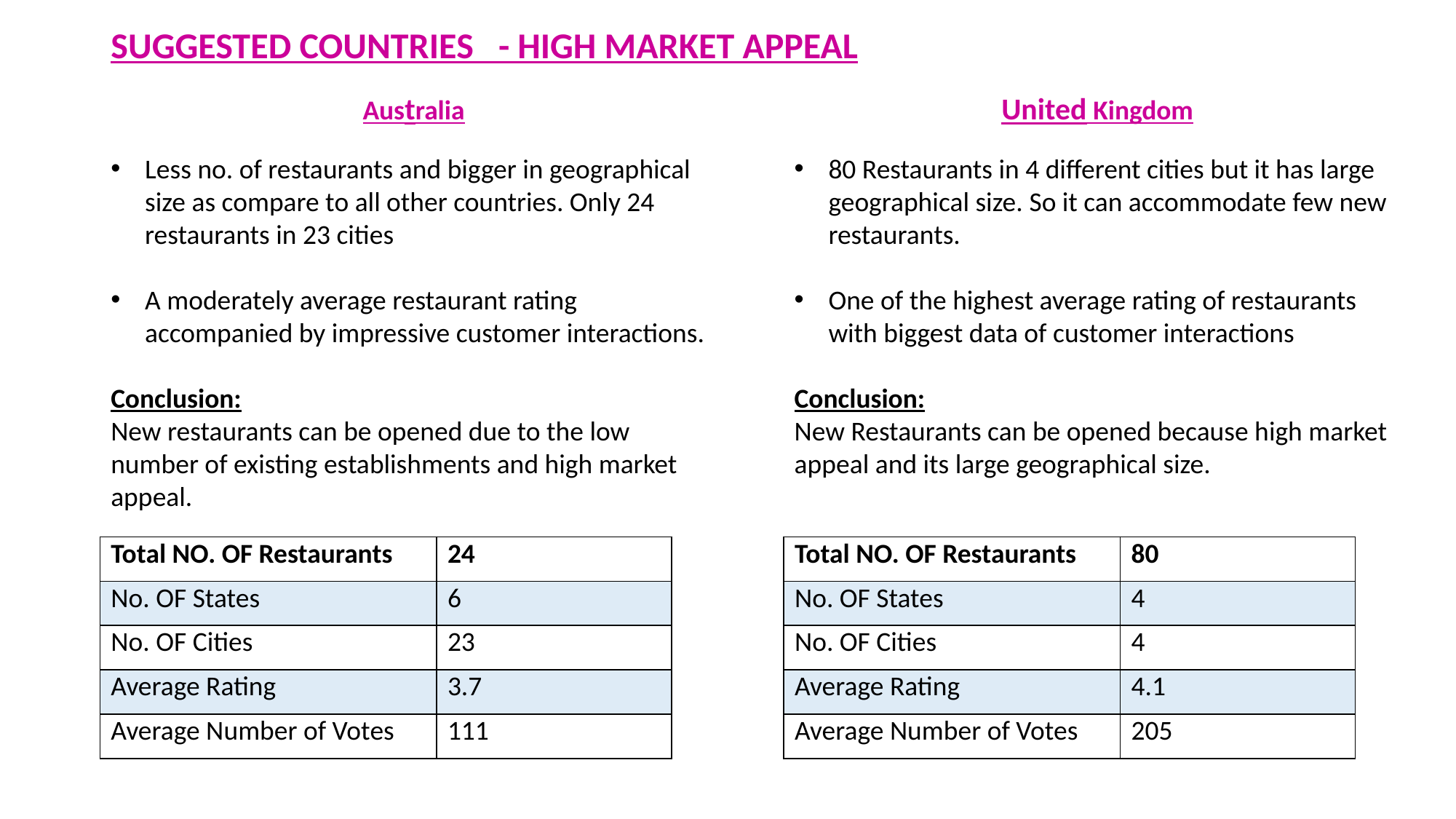

# SUGGESTED COUNTRIES   - HIGH MARKET APPEAL
Australia

Less no. of restaurants and bigger in geographical size as compare to all other countries. Only 24 restaurants in 23 cities

A moderately average restaurant rating accompanied by impressive customer interactions.

Conclusion:
New restaurants can be opened due to the low number of existing establishments and high market appeal.
United Kingdom

80 Restaurants in 4 different cities but it has large geographical size. So it can accommodate few new restaurants.

One of the highest average rating of restaurants with biggest data of customer interactions

Conclusion:
New Restaurants can be opened because high market appeal and its large geographical size.
| Total NO. OF Restaurants | 24 |
| --- | --- |
| No. OF States | 6 |
| No. OF Cities | 23 |
| Average Rating | 3.7 |
| Average Number of Votes | 111 |
| Total NO. OF Restaurants | 80 |
| --- | --- |
| No. OF States | 4 |
| No. OF Cities | 4 |
| Average Rating | 4.1 |
| Average Number of Votes | 205 |